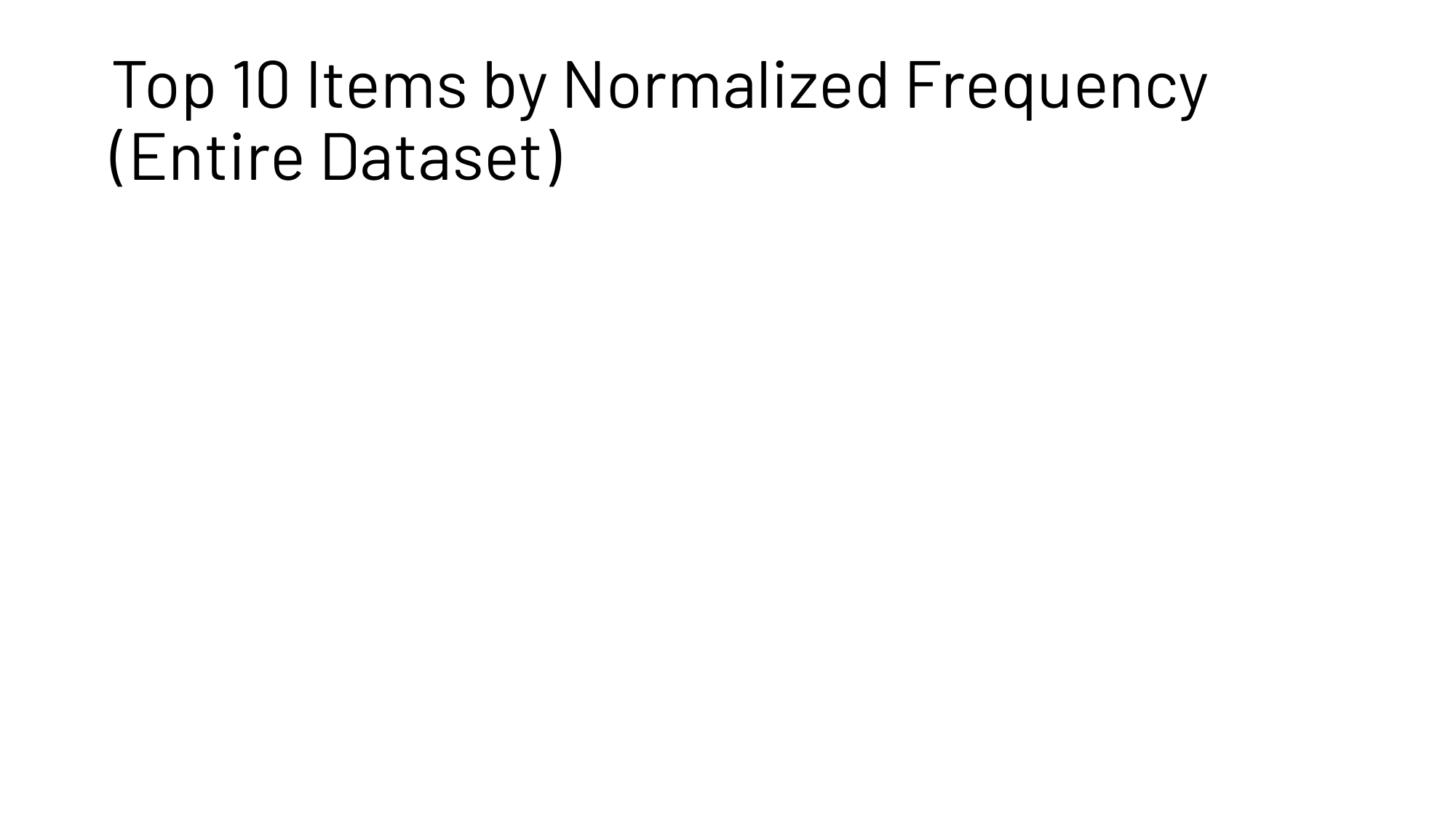

# Top 10 Items by Normalized Frequency (Entire Dataset)